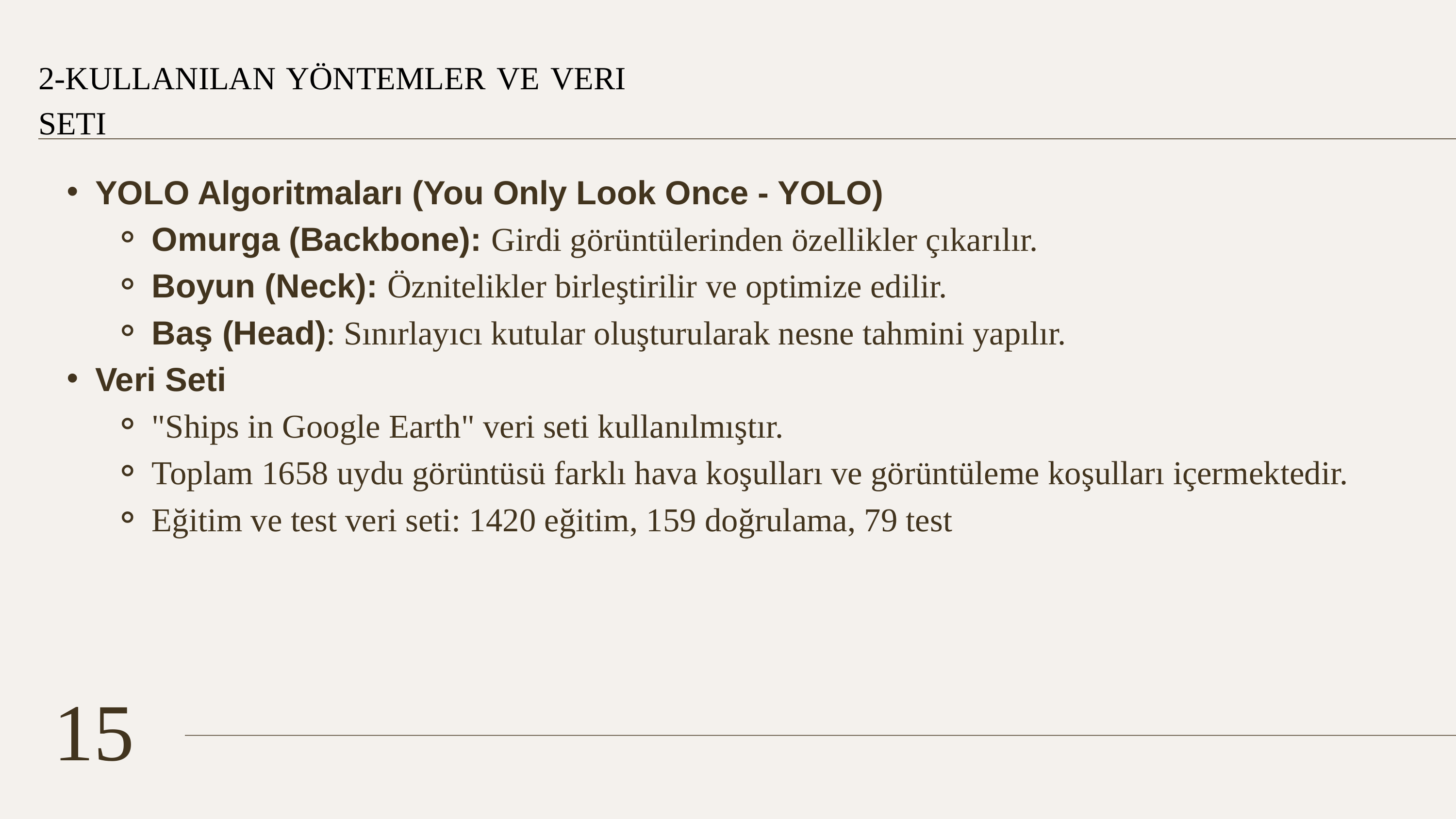

2-KULLANILAN YÖNTEMLER VE VERI SETI

YOLO Algoritmaları (You Only Look Once - YOLO)
Omurga (Backbone): Girdi görüntülerinden özellikler çıkarılır.
Boyun (Neck): Öznitelikler birleştirilir ve optimize edilir.
Baş (Head): Sınırlayıcı kutular oluşturularak nesne tahmini yapılır.
Veri Seti
"Ships in Google Earth" veri seti kullanılmıştır.
Toplam 1658 uydu görüntüsü farklı hava koşulları ve görüntüleme koşulları içermektedir.
Eğitim ve test veri seti: 1420 eğitim, 159 doğrulama, 79 test

15